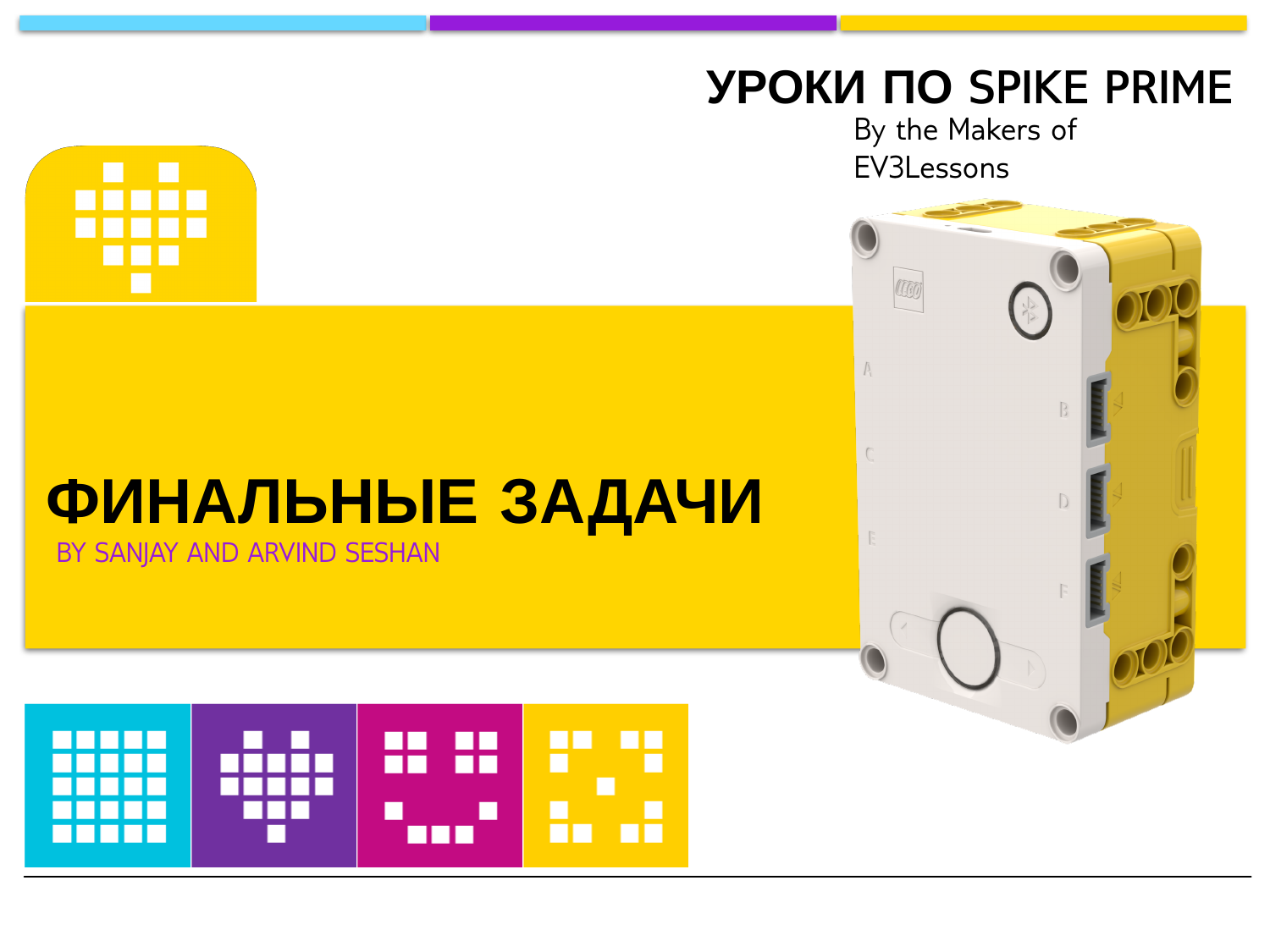

By the Makers of EV3Lessons

# Финальные задачи
By sanjay and Arvind Seshan